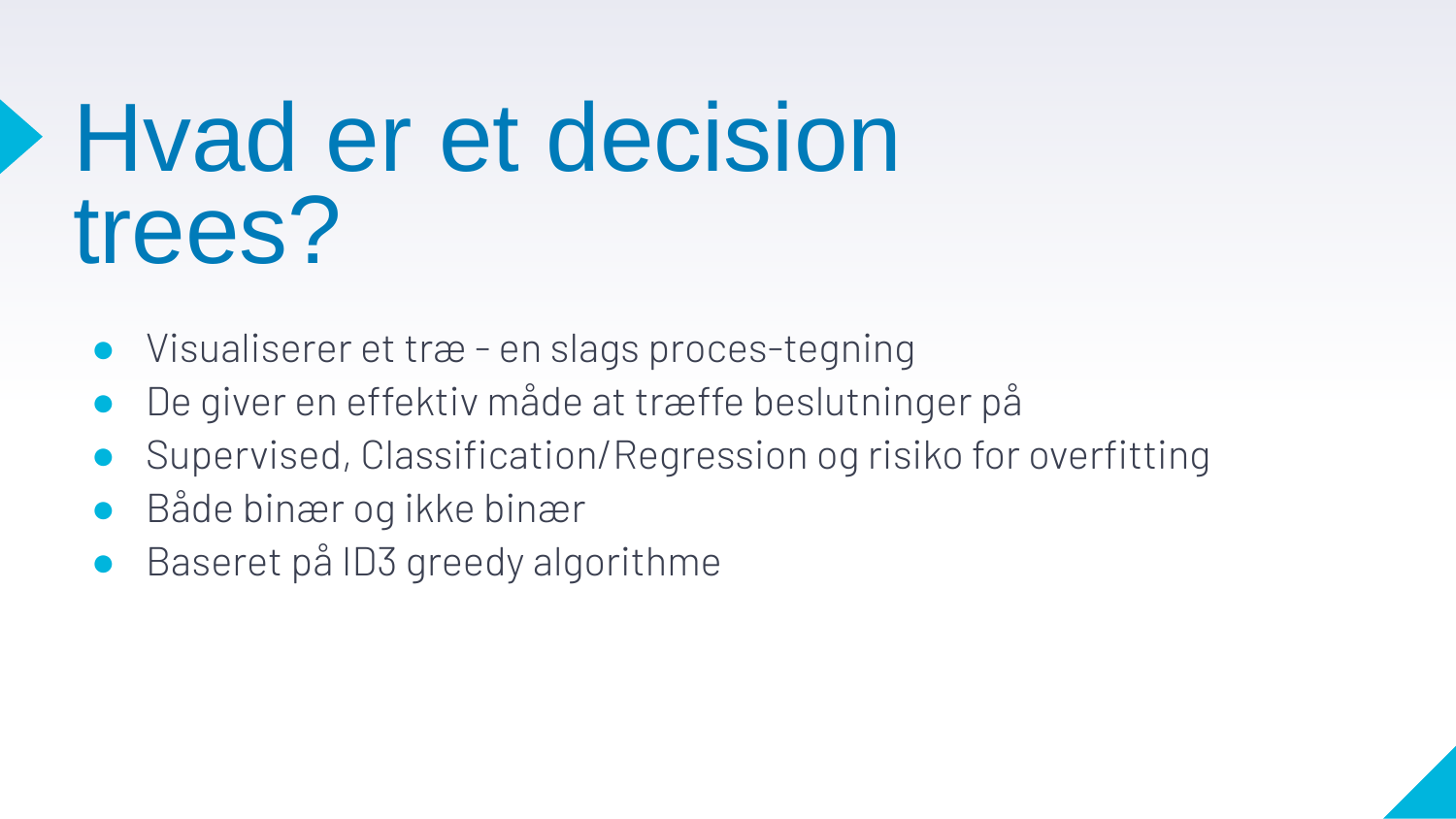

# Hvad er et decision trees?
Visualiserer et træ - en slags proces-tegning
De giver en effektiv måde at træffe beslutninger på
Supervised, Classification/Regression og risiko for overfitting
Både binær og ikke binær
Baseret på ID3 greedy algorithme